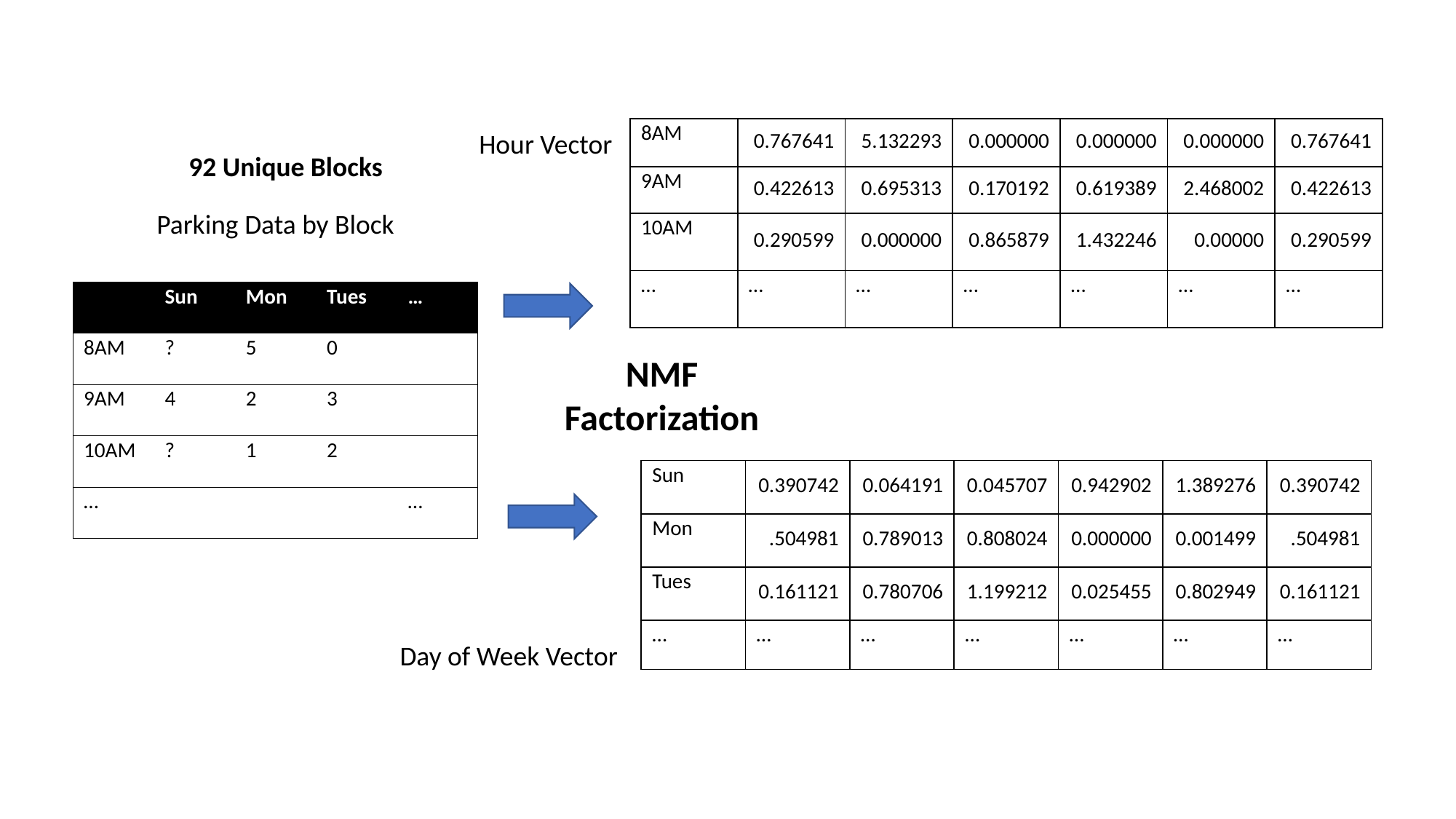

| 8AM | 0.767641 | 5.132293 | 0.000000 | 0.000000 | 0.000000 | 0.767641 |
| --- | --- | --- | --- | --- | --- | --- |
| 9AM | 0.422613 | 0.695313 | 0.170192 | 0.619389 | 2.468002 | 0.422613 |
| 10AM | 0.290599 | 0.000000 | 0.865879 | 1.432246 | 0.00000 | 0.290599 |
| … | … | … | … | … | … | … |
Hour Vector
92 Unique Blocks
Parking Data by Block
|  | Sun | Mon | Tues | … |
| --- | --- | --- | --- | --- |
| 8AM | ? | 5 | 0 |  |
| 9AM | 4 | 2 | 3 |  |
| 10AM | ? | 1 | 2 |  |
| … |  |  |  | … |

NMF
Factorization
| Sun | 0.390742 | 0.064191 | 0.045707 | 0.942902 | 1.389276 | 0.390742 |
| --- | --- | --- | --- | --- | --- | --- |
| Mon | .504981 | 0.789013 | 0.808024 | 0.000000 | 0.001499 | .504981 |
| Tues | 0.161121 | 0.780706 | 1.199212 | 0.025455 | 0.802949 | 0.161121 |
| … | … | … | … | … | … | … |

Day of Week Vector